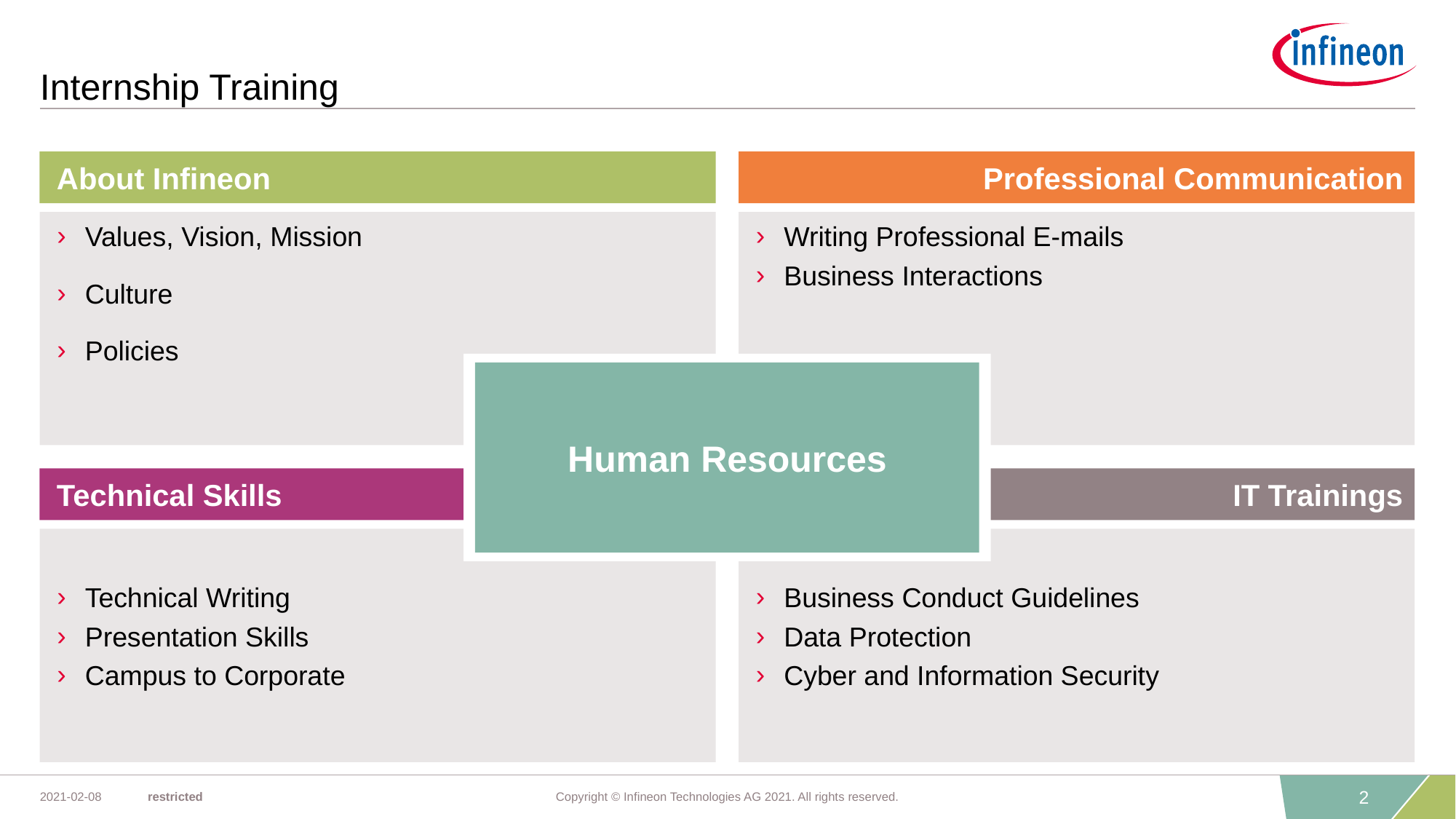

# Internship Training
About Infineon
Professional Communication
Values, Vision, Mission
Culture
Policies
Writing Professional E-mails
Business Interactions

Human Resources
Technical Skills
IT Trainings
Technical Writing
Presentation Skills
Campus to Corporate

Business Conduct Guidelines
Data Protection
Cyber and Information Security

2